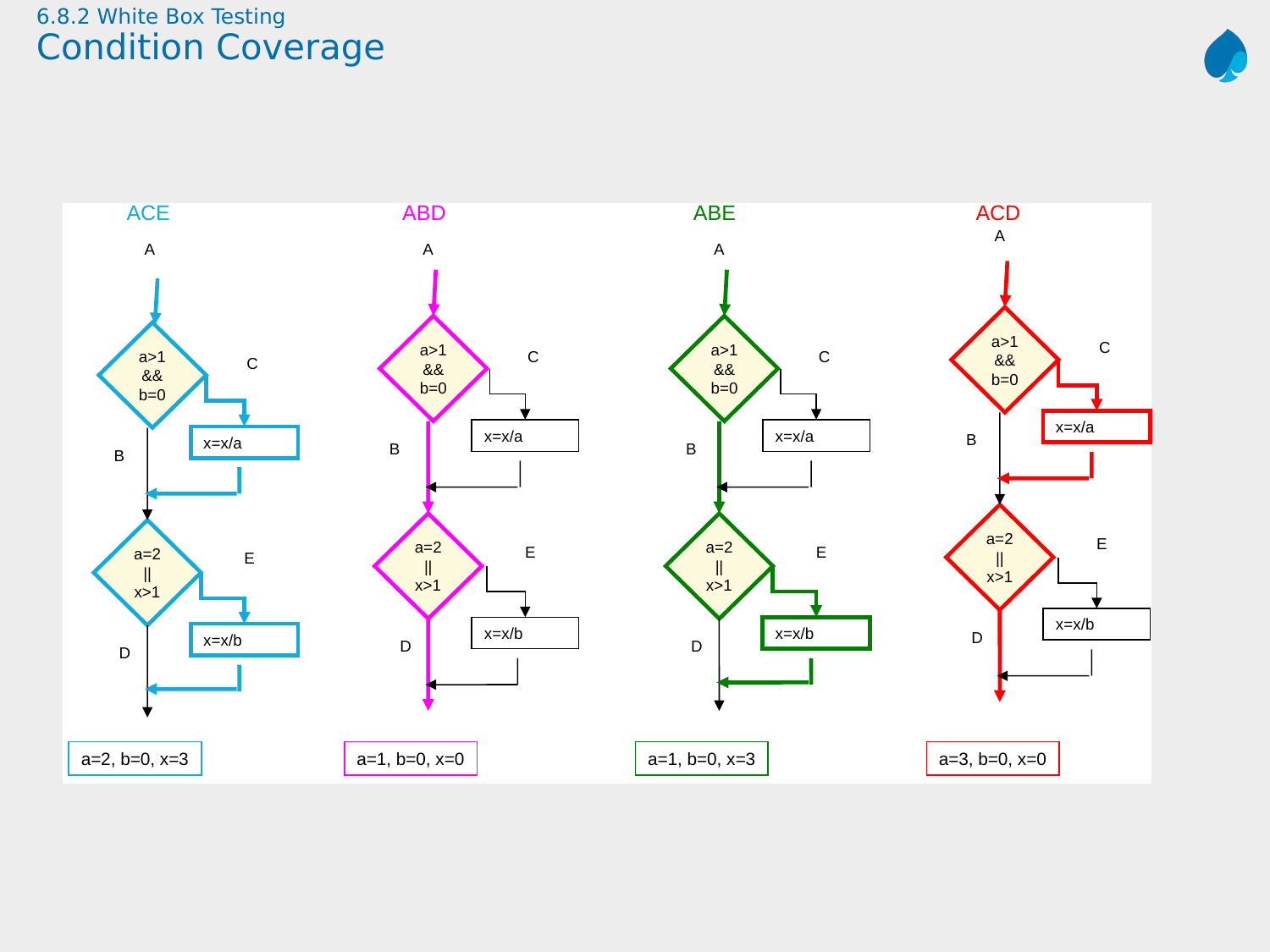

# 6.8.2 White Box Testing Condition Coverage

ACE
A

a>1
&&
b=0
C
x=x/a

B

a=2
||
x>1
E
x=x/b

D

a=2, b=0, x=3
ABD
A

a>1
&&
b=0
C
x=x/a

B

a=2
||
x>1
E
x=x/b

D

a=1, b=0, x=0
ABE
A

a>1
&&
b=0
C
x=x/a

B

a=2
||
x>1
E
x=x/b

D

a=1, b=0, x=3
ACD
A

a>1
&&
b=0
C
x=x/a

B

a=2
||
x>1
E
x=x/b

D

a=3, b=0, x=0